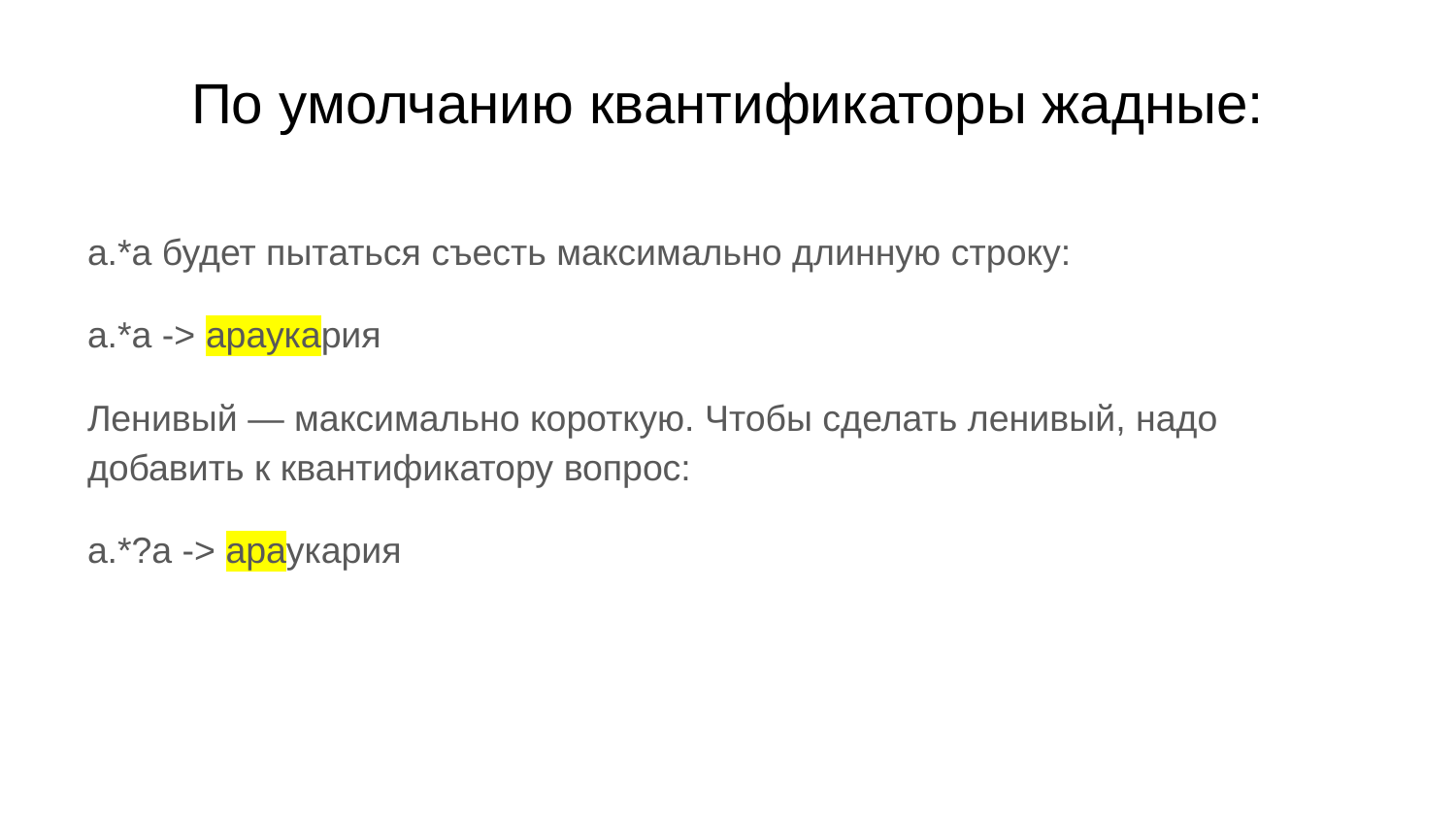

# По умолчанию квантификаторы жадные:
a.*a будет пытаться съесть максимально длинную строку:
a.*a -> араукария
Ленивый — максимально короткую. Чтобы сделать ленивый, надо добавить к квантификатору вопрос:
a.*?a -> араукария